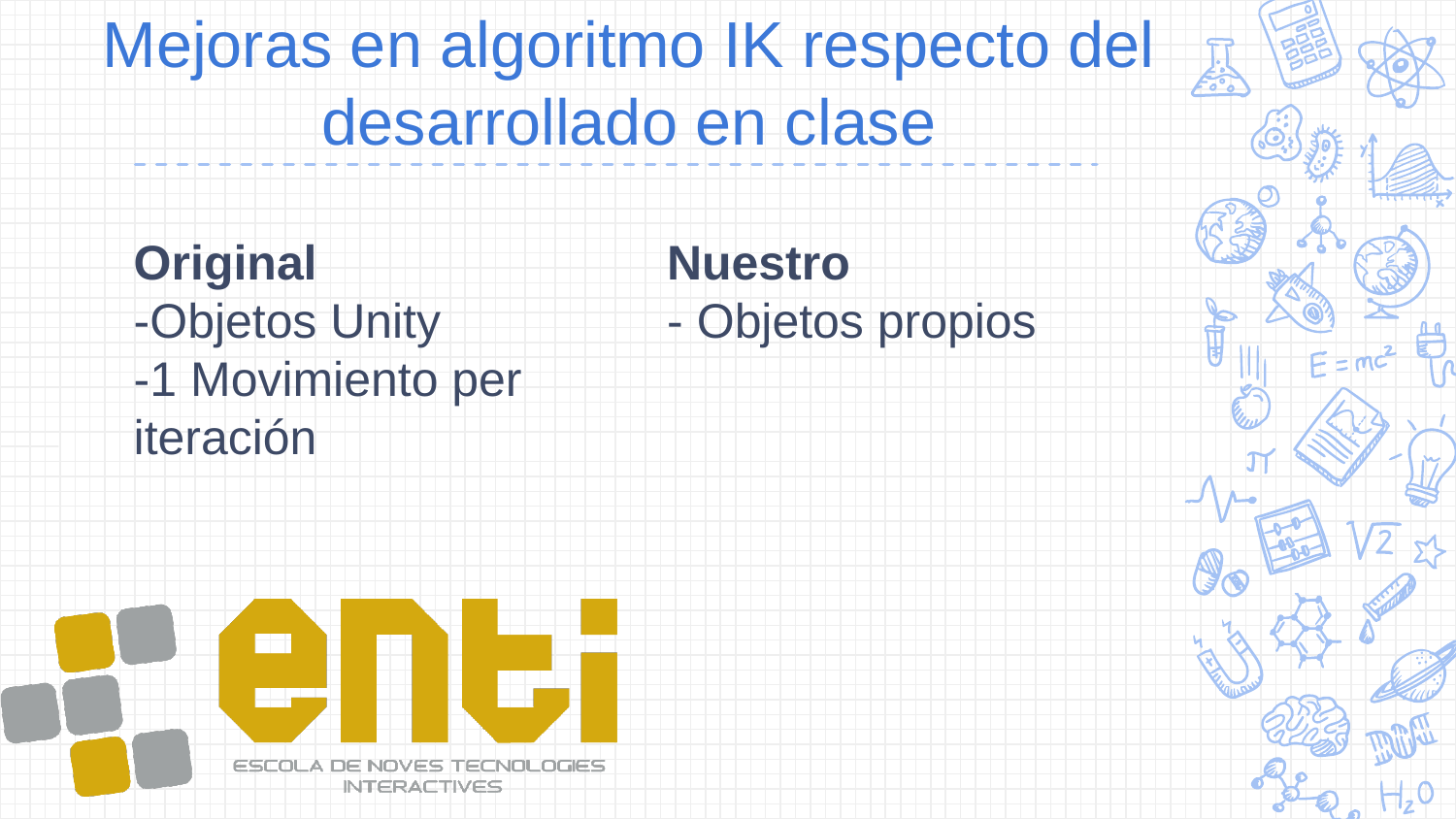

# Mejoras en algoritmo IK respecto del desarrollado en clase
Original
-Objetos Unity
-1 Movimiento per iteración
Nuestro
- Objetos propios